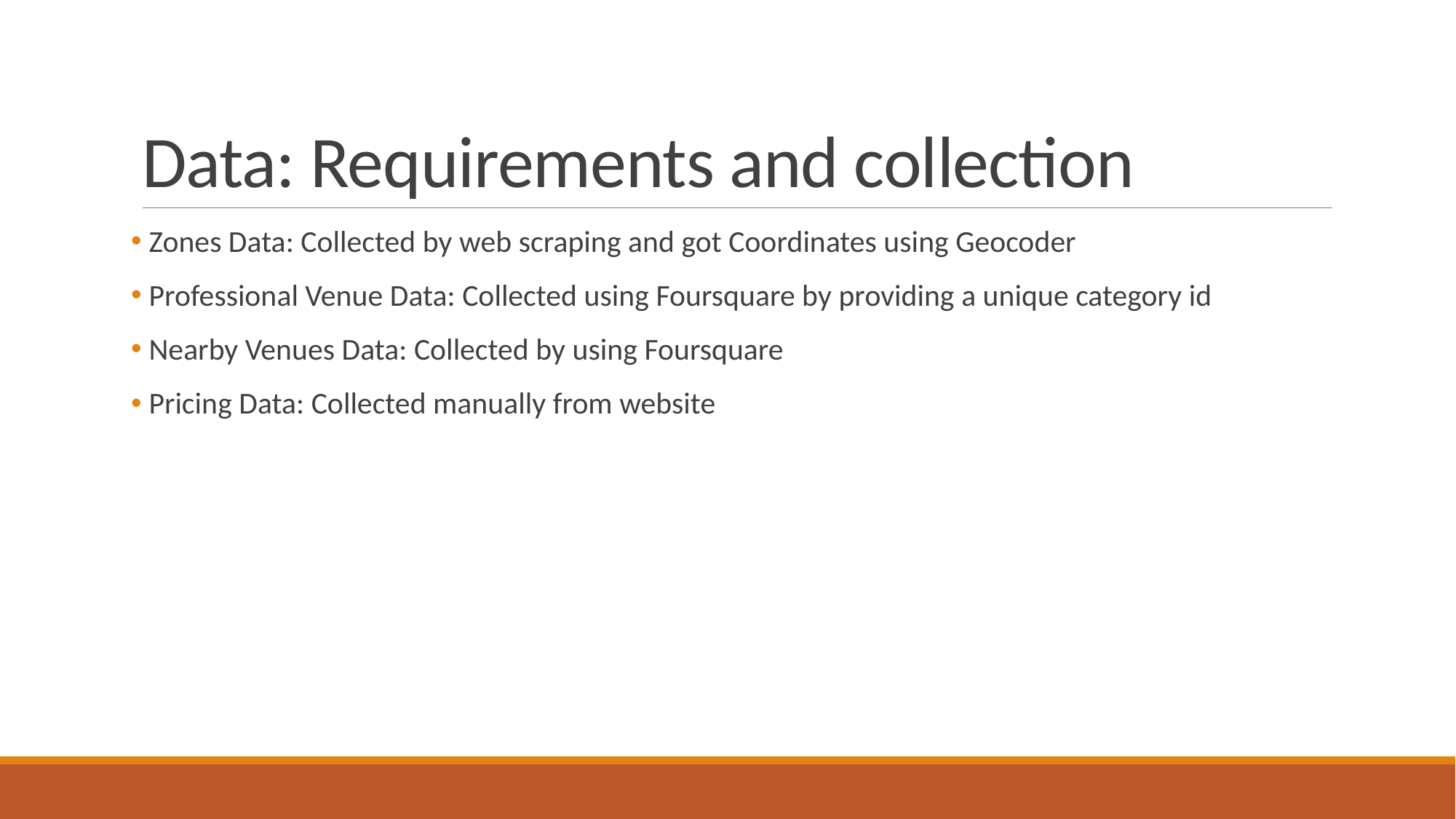

# Data: Requirements and collection
 Zones Data: Collected by web scraping and got Coordinates using Geocoder
 Professional Venue Data: Collected using Foursquare by providing a unique category id
 Nearby Venues Data: Collected by using Foursquare
 Pricing Data: Collected manually from website